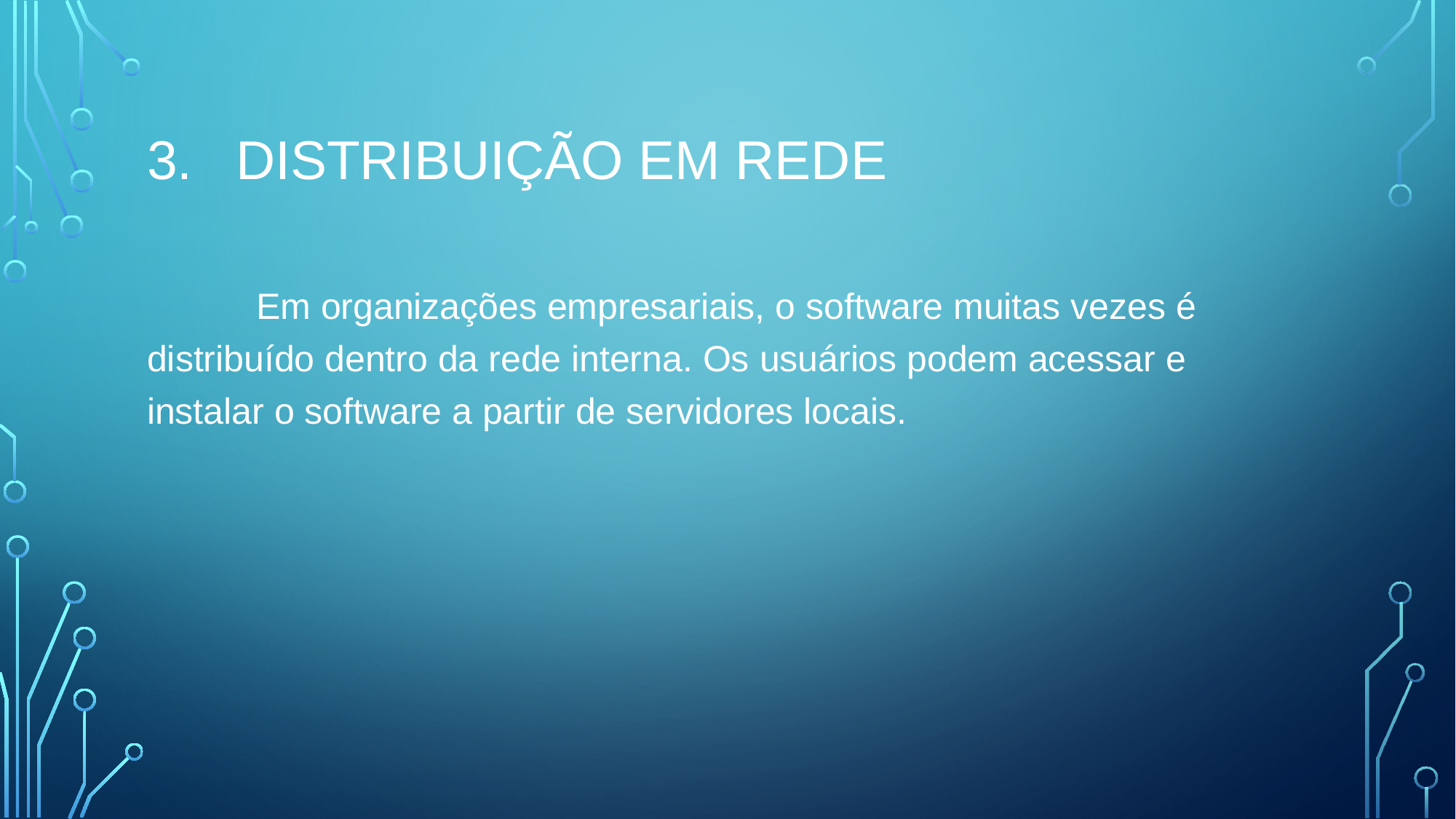

# Distribuição em Rede
	Em organizações empresariais, o software muitas vezes é distribuído dentro da rede interna. Os usuários podem acessar e instalar o software a partir de servidores locais.